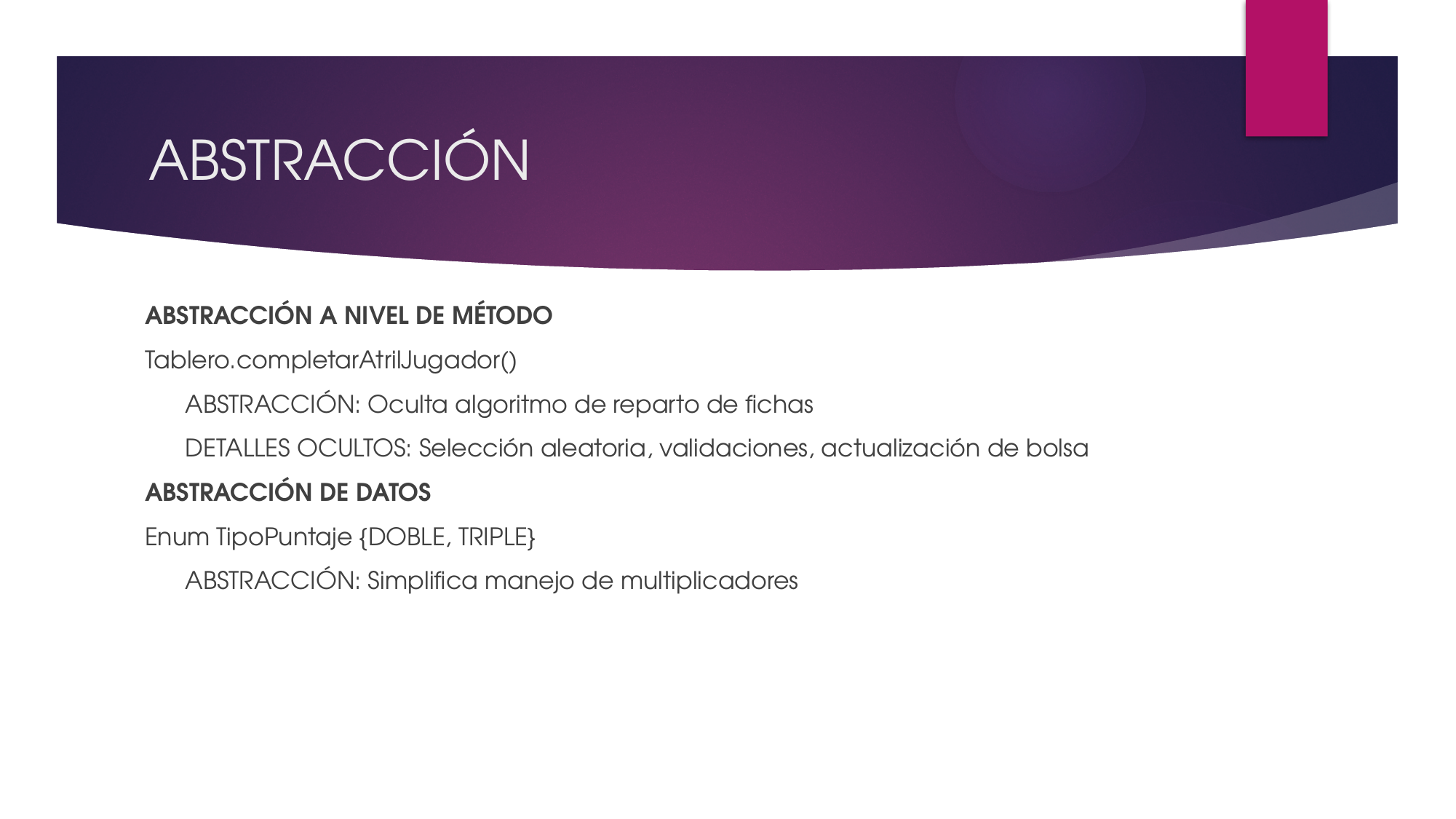

# ABSTRACCIÓN
ABSTRACCIÓN A NIVEL DE MÉTODO
Tablero.completarAtrilJugador()
      ABSTRACCIÓN: Oculta algoritmo de reparto de fichas
      DETALLES OCULTOS: Selección aleatoria, validaciones, actualización de bolsa
ABSTRACCIÓN DE DATOS
Enum TipoPuntaje {DOBLE, TRIPLE}
      ABSTRACCIÓN: Simplifica manejo de multiplicadores